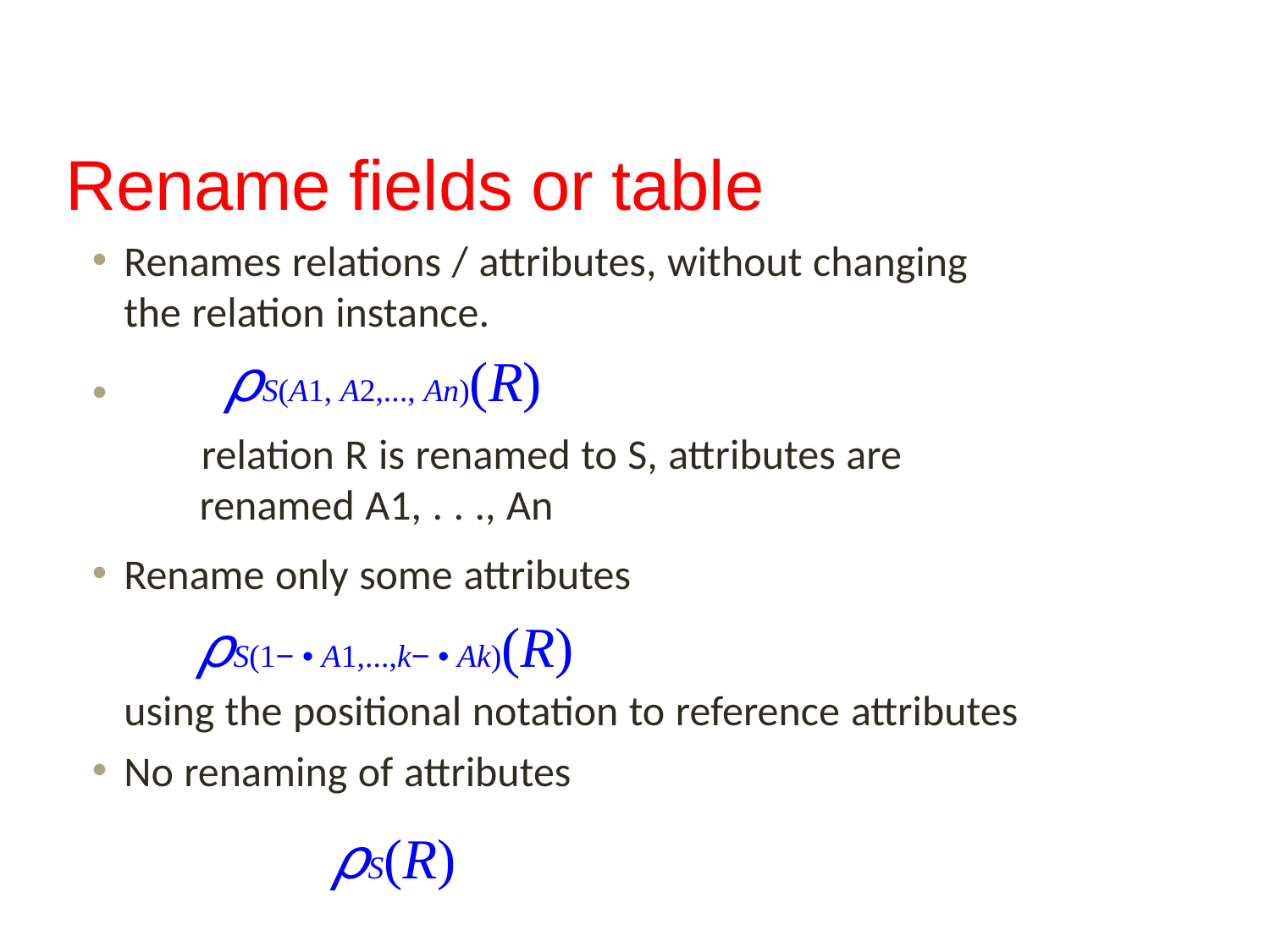

# Rename fields or table
Renames relations / attributes, without changing the relation instance.
ρS(A1, A2,..., An)(R)
relation R is renamed to S, attributes are renamed A1, . . ., An
Rename only some attributes
ρS(1− • A1,...,k− • Ak)(R)
using the positional notation to reference attributes
No renaming of attributes
ρS(R)
•

23